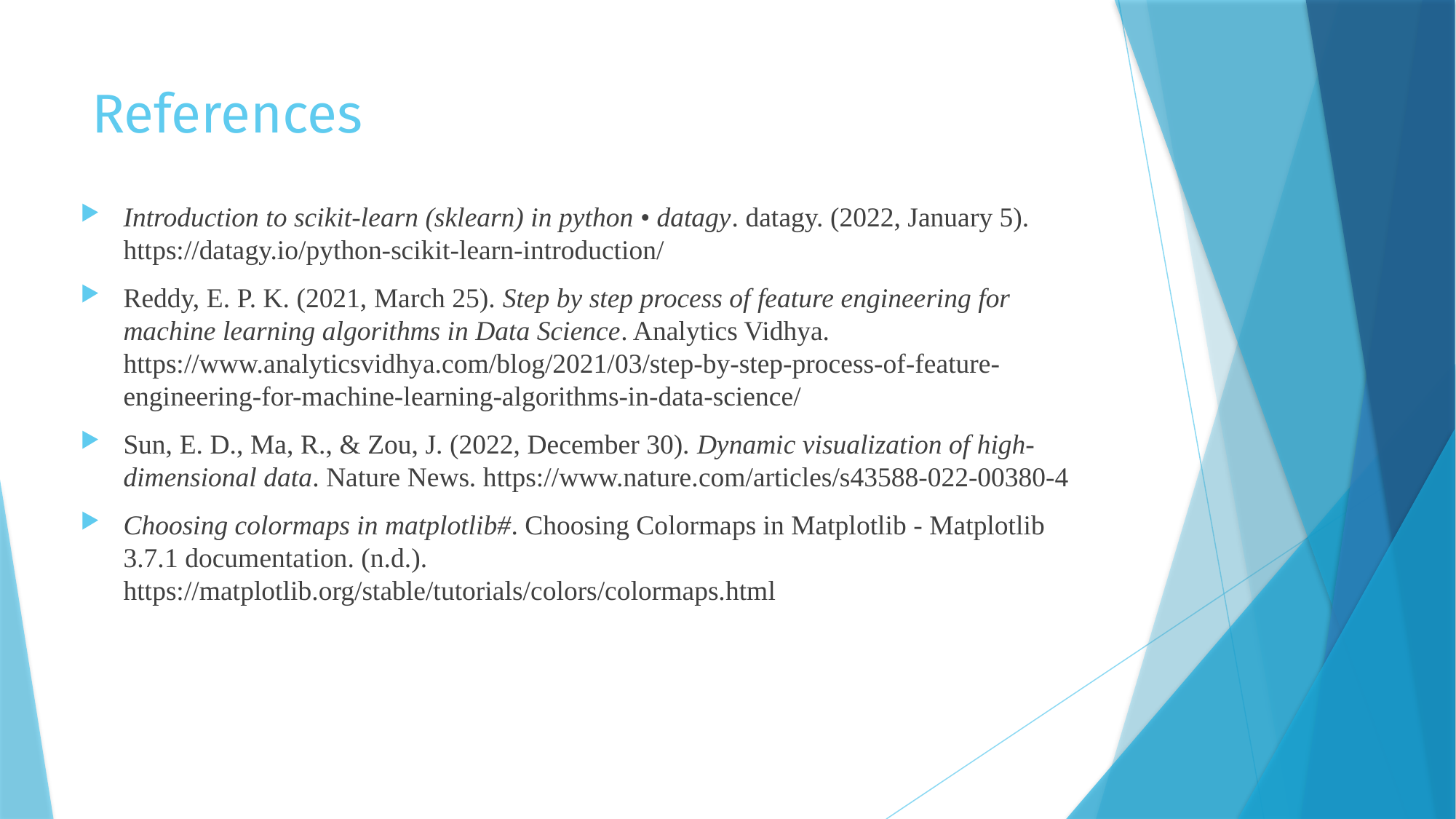

# References
Introduction to scikit-learn (sklearn) in python • datagy. datagy. (2022, January 5). https://datagy.io/python-scikit-learn-introduction/
Reddy, E. P. K. (2021, March 25). Step by step process of feature engineering for machine learning algorithms in Data Science. Analytics Vidhya. https://www.analyticsvidhya.com/blog/2021/03/step-by-step-process-of-feature-engineering-for-machine-learning-algorithms-in-data-science/
Sun, E. D., Ma, R., & Zou, J. (2022, December 30). Dynamic visualization of high-dimensional data. Nature News. https://www.nature.com/articles/s43588-022-00380-4
Choosing colormaps in matplotlib#. Choosing Colormaps in Matplotlib - Matplotlib 3.7.1 documentation. (n.d.). https://matplotlib.org/stable/tutorials/colors/colormaps.html